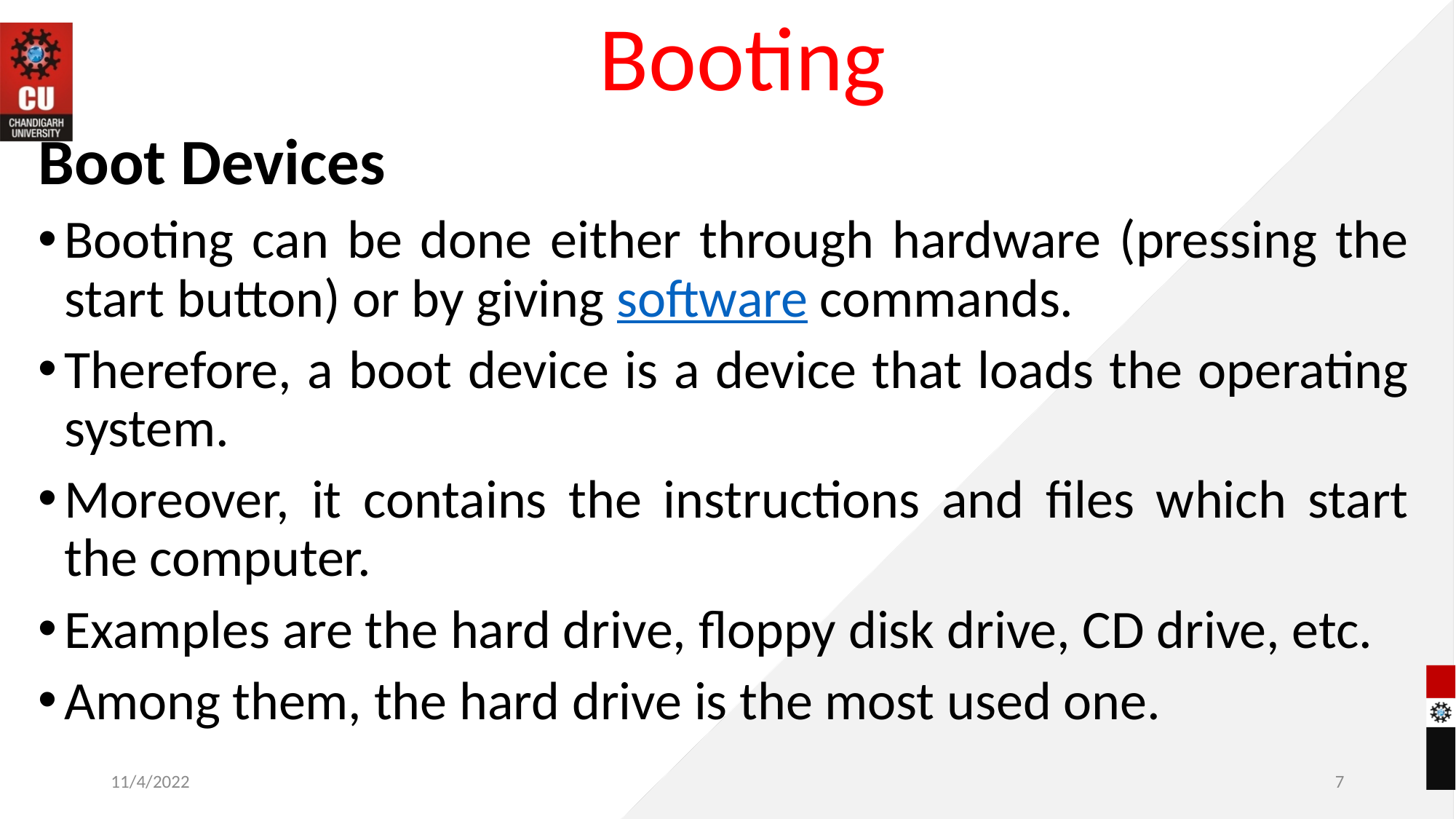

# Booting
Boot Devices
Booting can be done either through hardware (pressing the start button) or by giving software commands.
Therefore, a boot device is a device that loads the operating system.
Moreover, it contains the instructions and files which start the computer.
Examples are the hard drive, floppy disk drive, CD drive, etc.
Among them, the hard drive is the most used one.
11/4/2022
7